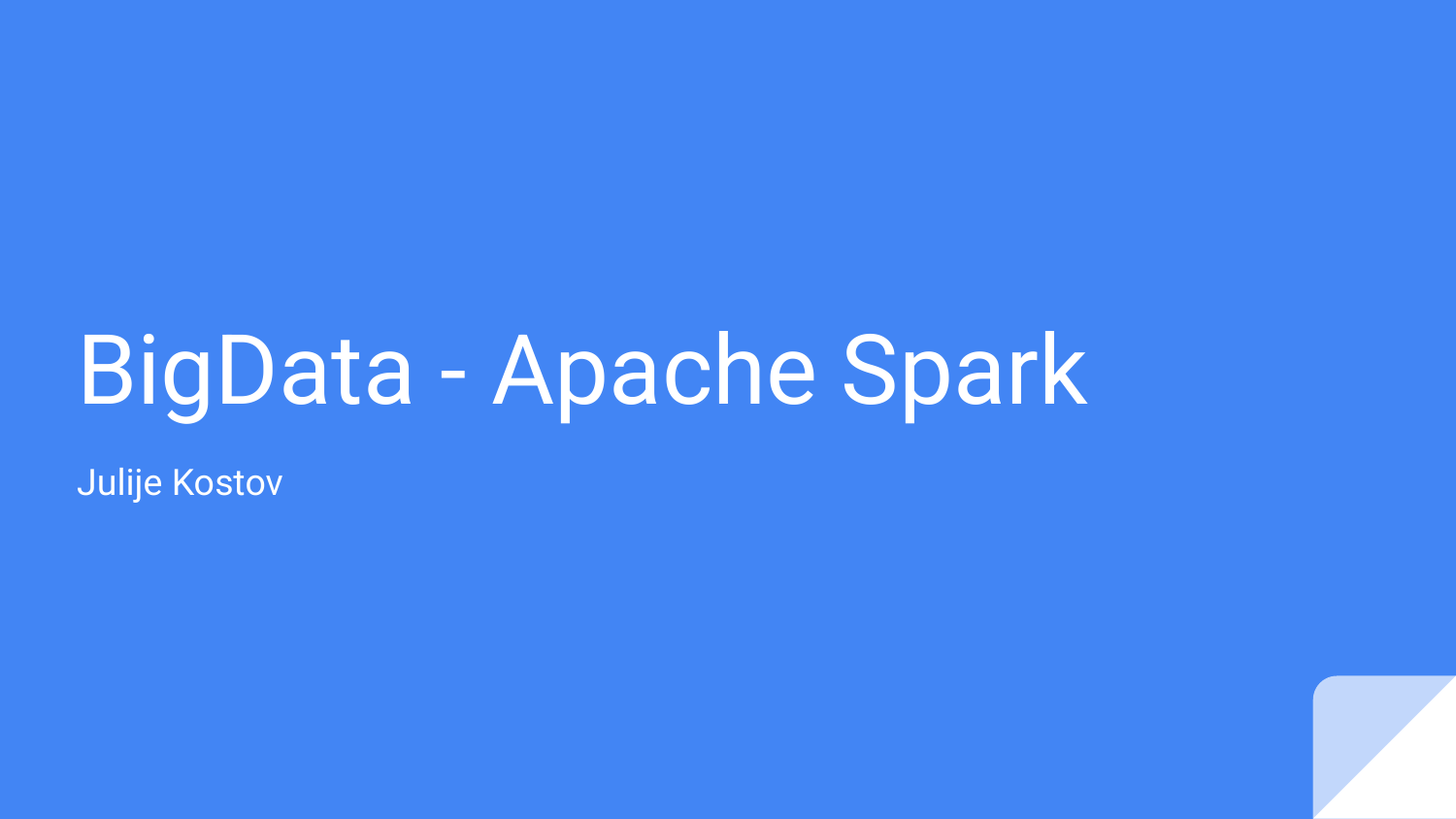

# BigData - Apache Spark
Julije Kostov